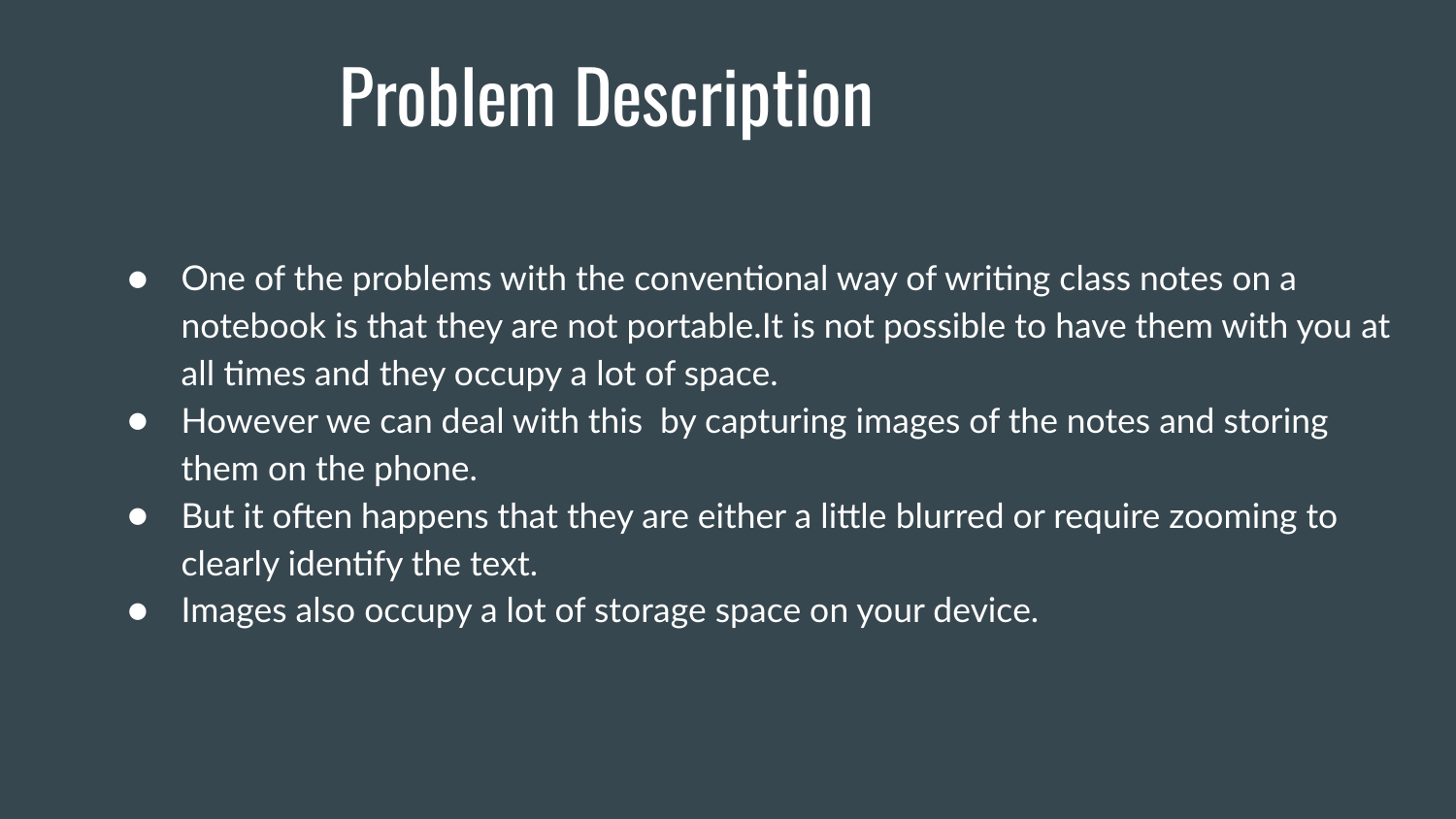

Problem Description
One of the problems with the conventional way of writing class notes on a notebook is that they are not portable.It is not possible to have them with you at all times and they occupy a lot of space.
However we can deal with this  by capturing images of the notes and storing them on the phone.
But it often happens that they are either a little blurred or require zooming to clearly identify the text.
Images also occupy a lot of storage space on your device.